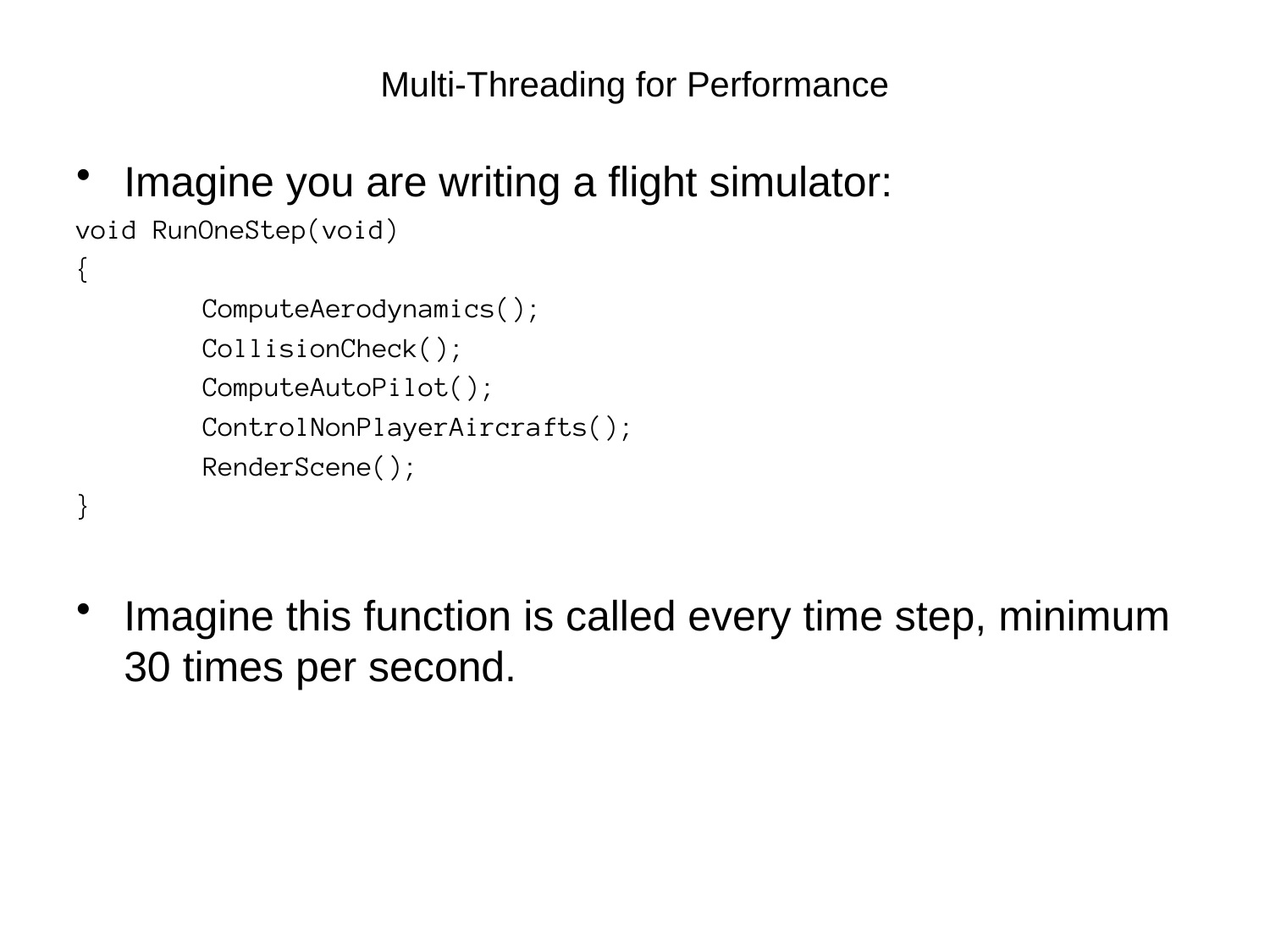

# Multi-Threading for Performance
Imagine you are writing a flight simulator:
void RunOneStep(void)
{
	ComputeAerodynamics();
	CollisionCheck();
	ComputeAutoPilot();
	ControlNonPlayerAircrafts();
	RenderScene();
}

Imagine this function is called every time step, minimum 30 times per second.